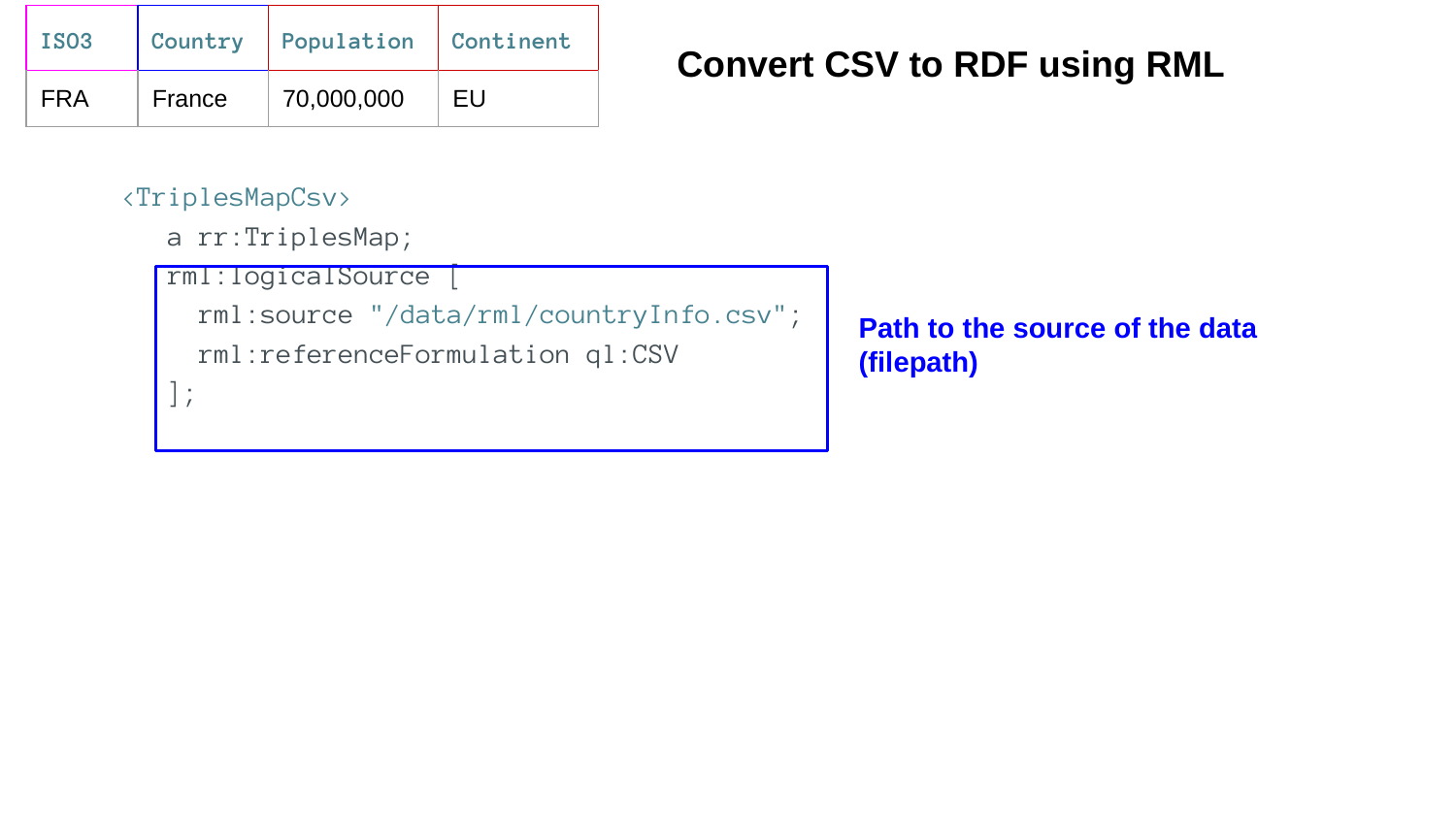

| ISO3 | Country | Population | Continent |
| --- | --- | --- | --- |
| FRA | France | 70,000,000 | EU |
Convert CSV to RDF using RML
| <TriplesMapCsv> a rr:TriplesMap; rml:logicalSource [ rml:source "/data/rml/countryInfo.csv"; rml:referenceFormulation ql:CSV ]; |
| --- |

Path to the source of the data (filepath)